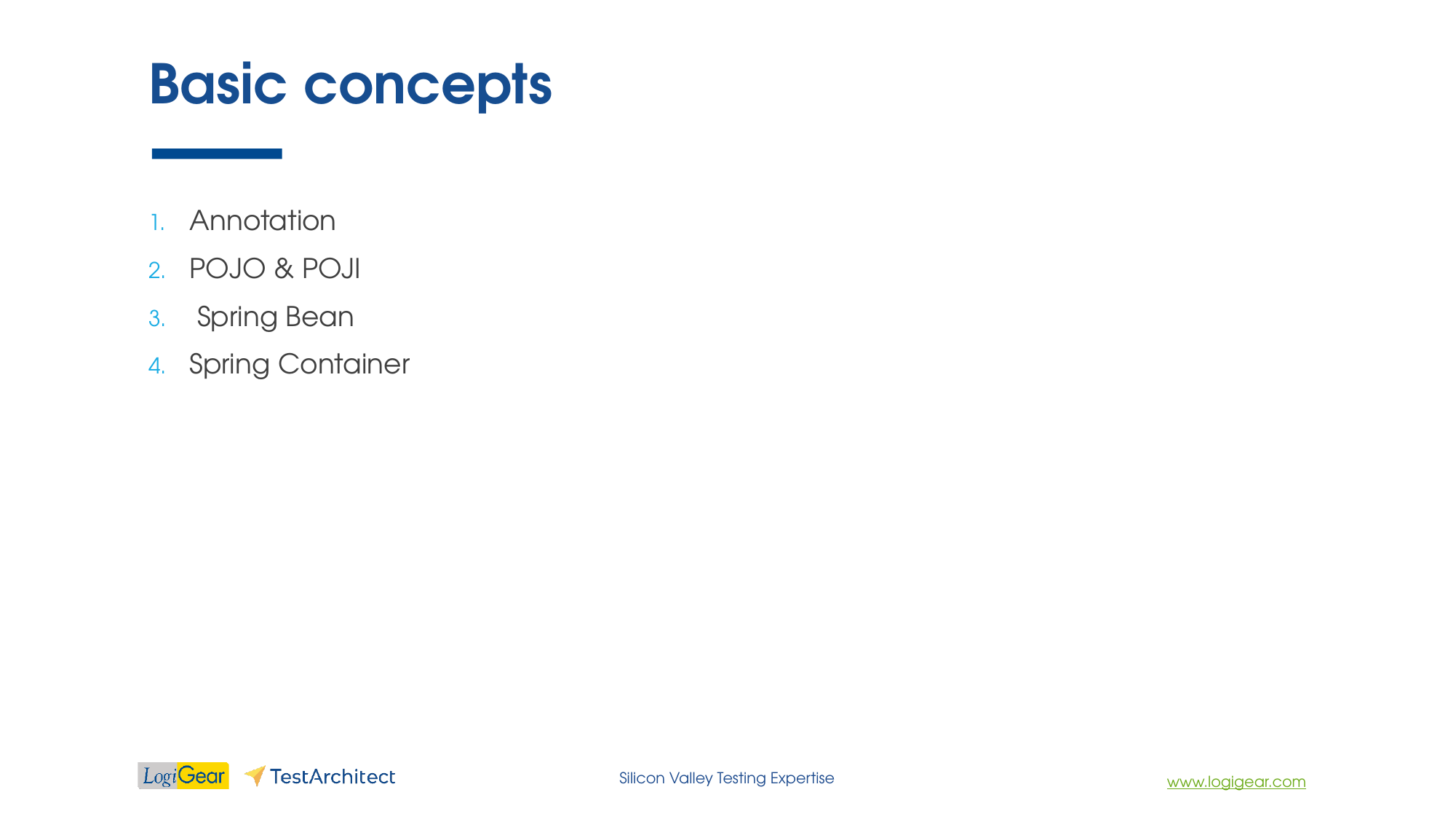

# Basic concepts
Annotation
POJO & POJI
 Spring Bean
Spring Container